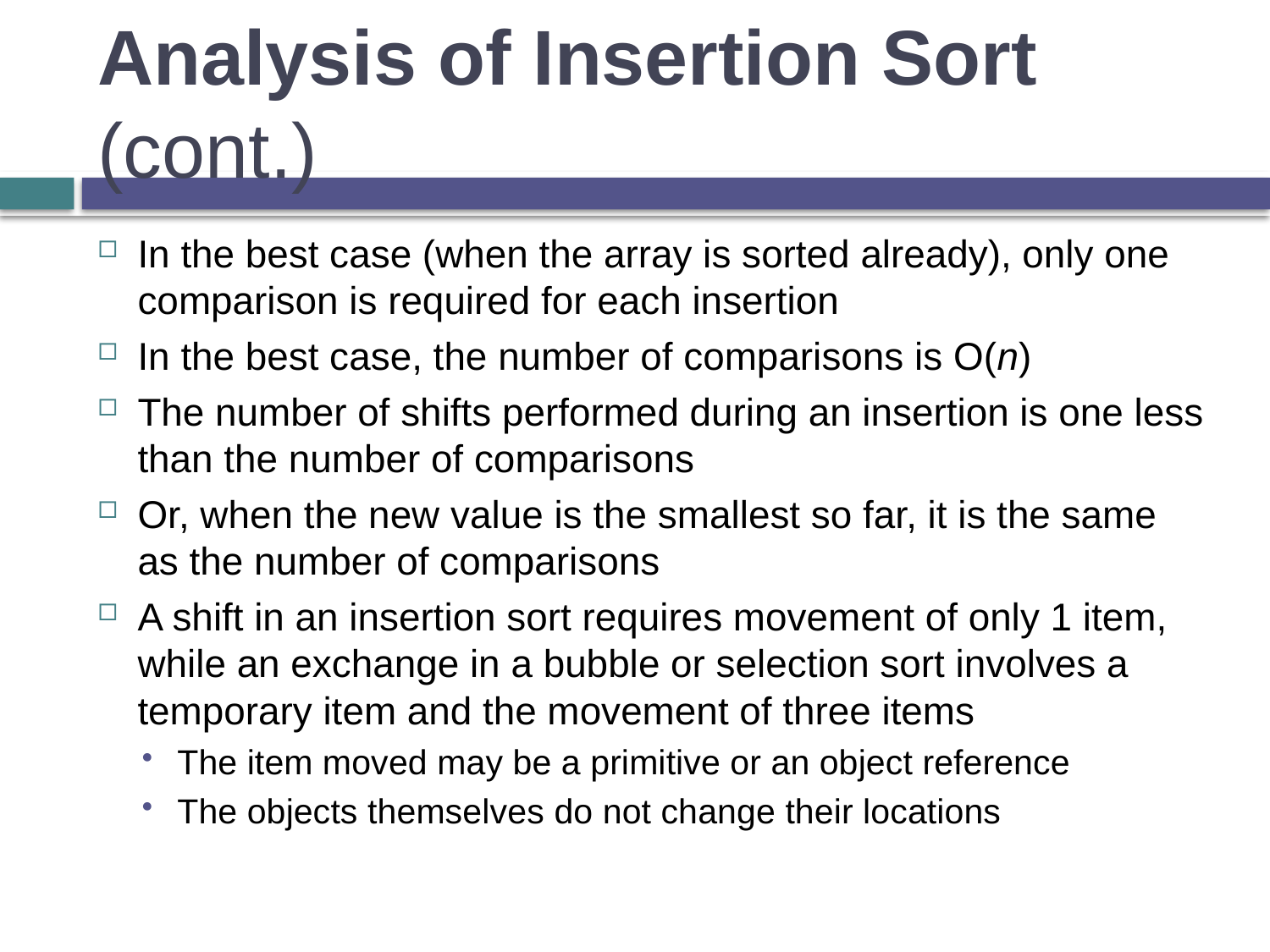

# Analysis of Insertion Sort (cont.)
In the best case (when the array is sorted already), only one comparison is required for each insertion
In the best case, the number of comparisons is O(n)
The number of shifts performed during an insertion is one less than the number of comparisons
Or, when the new value is the smallest so far, it is the same as the number of comparisons
A shift in an insertion sort requires movement of only 1 item, while an exchange in a bubble or selection sort involves a temporary item and the movement of three items
The item moved may be a primitive or an object reference
The objects themselves do not change their locations